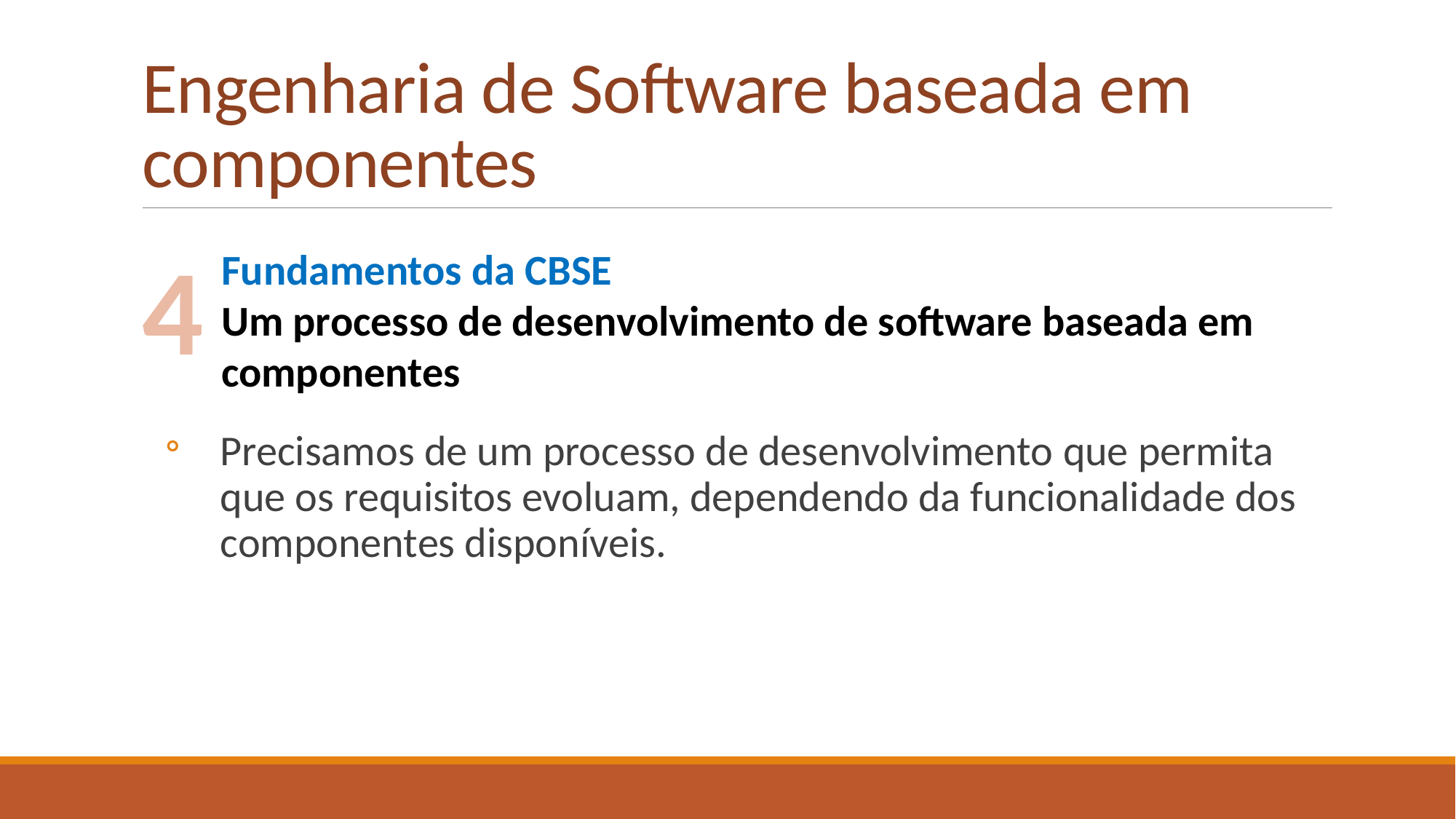

# Engenharia de Software baseada em componentes
4
Fundamentos da CBSE
Um processo de desenvolvimento de software baseada em componentes
Precisamos de um processo de desenvolvimento que permita que os requisitos evoluam, dependendo da funcionalidade dos componentes disponíveis.